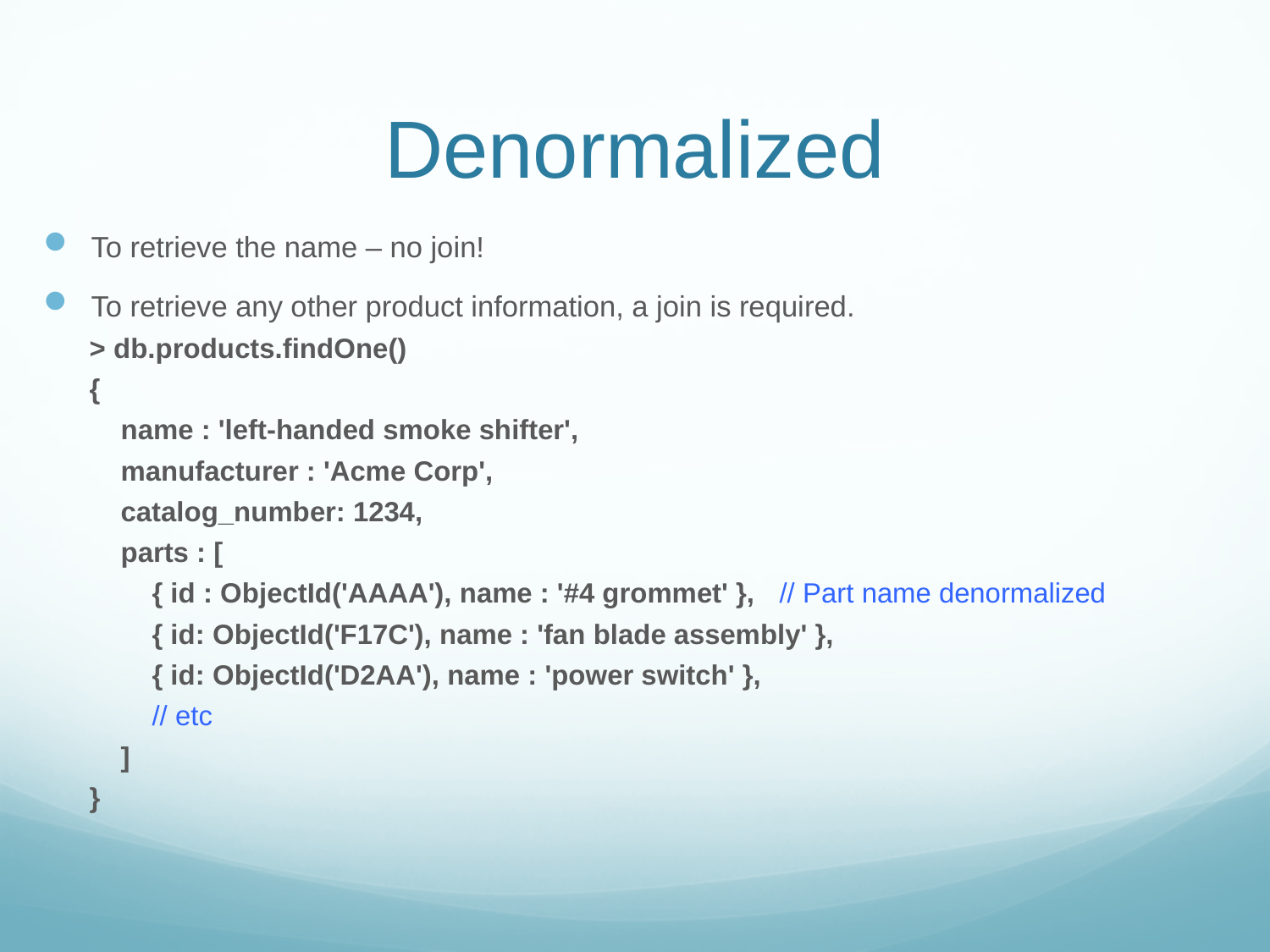

# Denormalized
To retrieve the name – no join!
To retrieve any other product information, a join is required.
> db.products.findOne()
{
    name : 'left-handed smoke shifter',
    manufacturer : 'Acme Corp',
    catalog_number: 1234,
    parts : [
        { id : ObjectId('AAAA'), name : '#4 grommet' },   // Part name denormalized
        { id: ObjectId('F17C'), name : 'fan blade assembly' },
        { id: ObjectId('D2AA'), name : 'power switch' },
        // etc
    ]
}